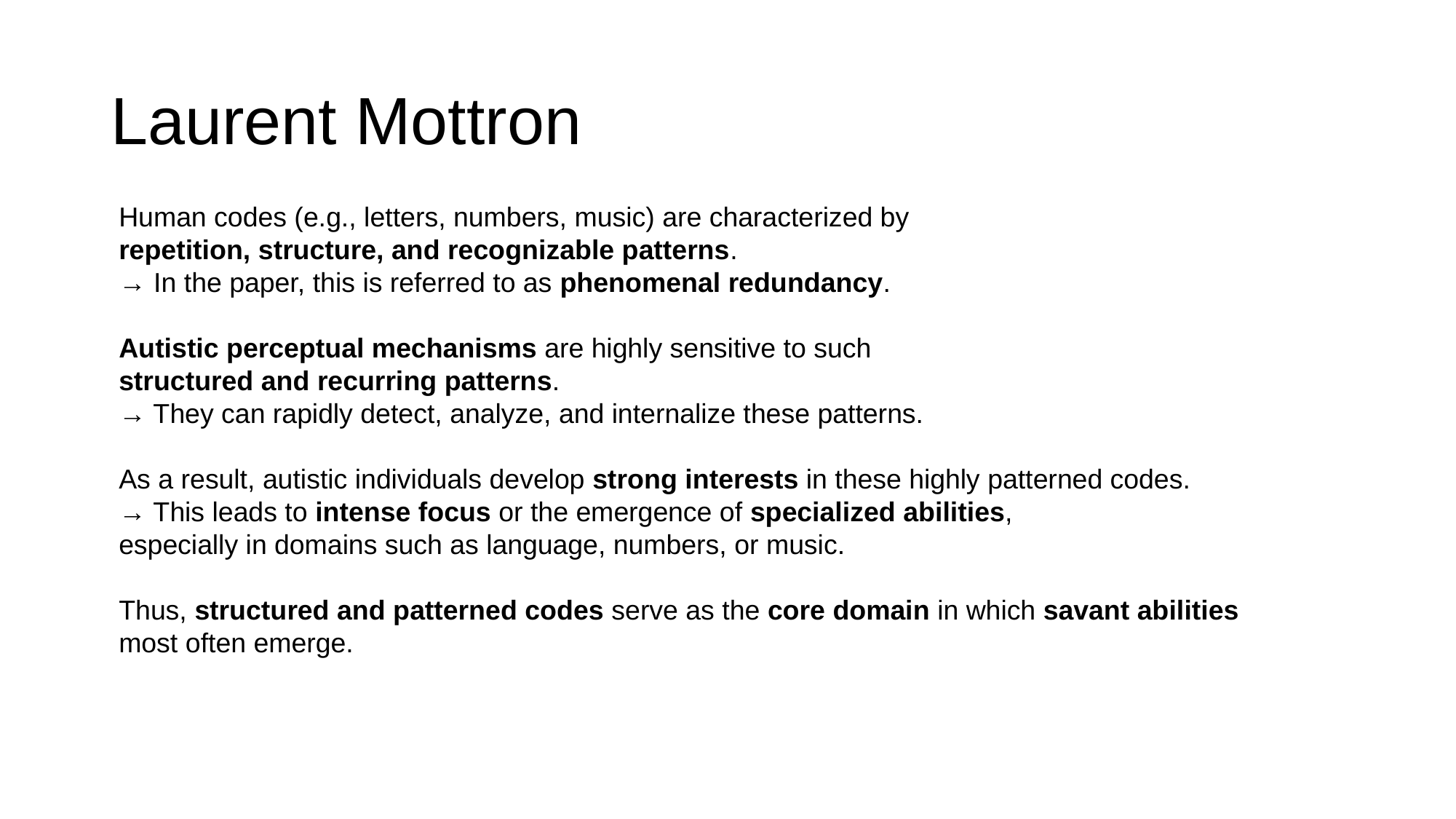

# Laurent Mottron
Human codes (e.g., letters, numbers, music) are characterized by
repetition, structure, and recognizable patterns.
→ In the paper, this is referred to as phenomenal redundancy.

Autistic perceptual mechanisms are highly sensitive to such
structured and recurring patterns.
→ They can rapidly detect, analyze, and internalize these patterns.

As a result, autistic individuals develop strong interests in these highly patterned codes.
→ This leads to intense focus or the emergence of specialized abilities,
especially in domains such as language, numbers, or music.

Thus, structured and patterned codes serve as the core domain in which savant abilities most often emerge.